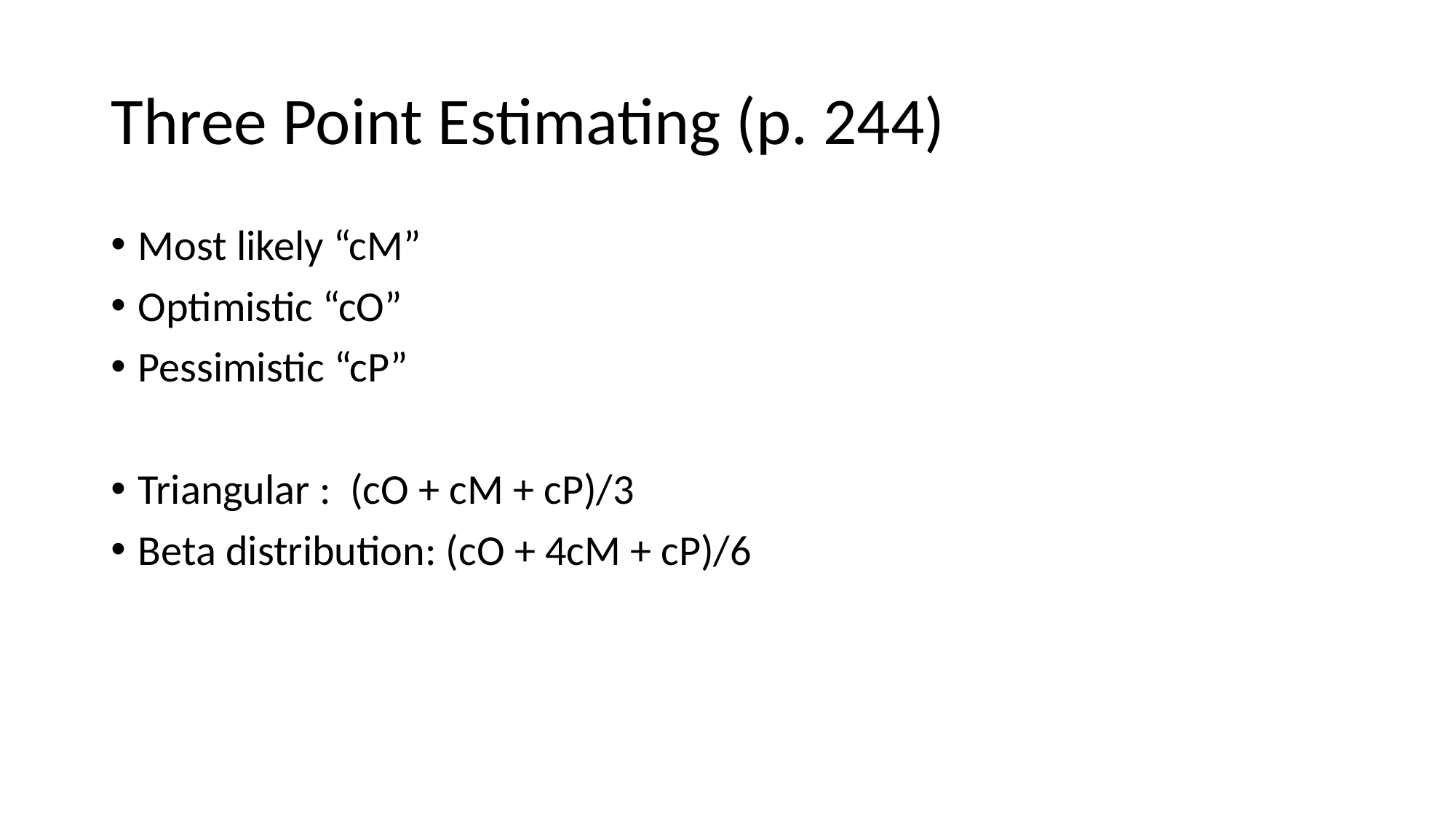

# Three Point Estimating (p. 244)
Most likely “cM”
Optimistic “cO”
Pessimistic “cP”

Triangular :  (cO + cM + cP)/3
Beta distribution: (cO + 4cM + cP)/6